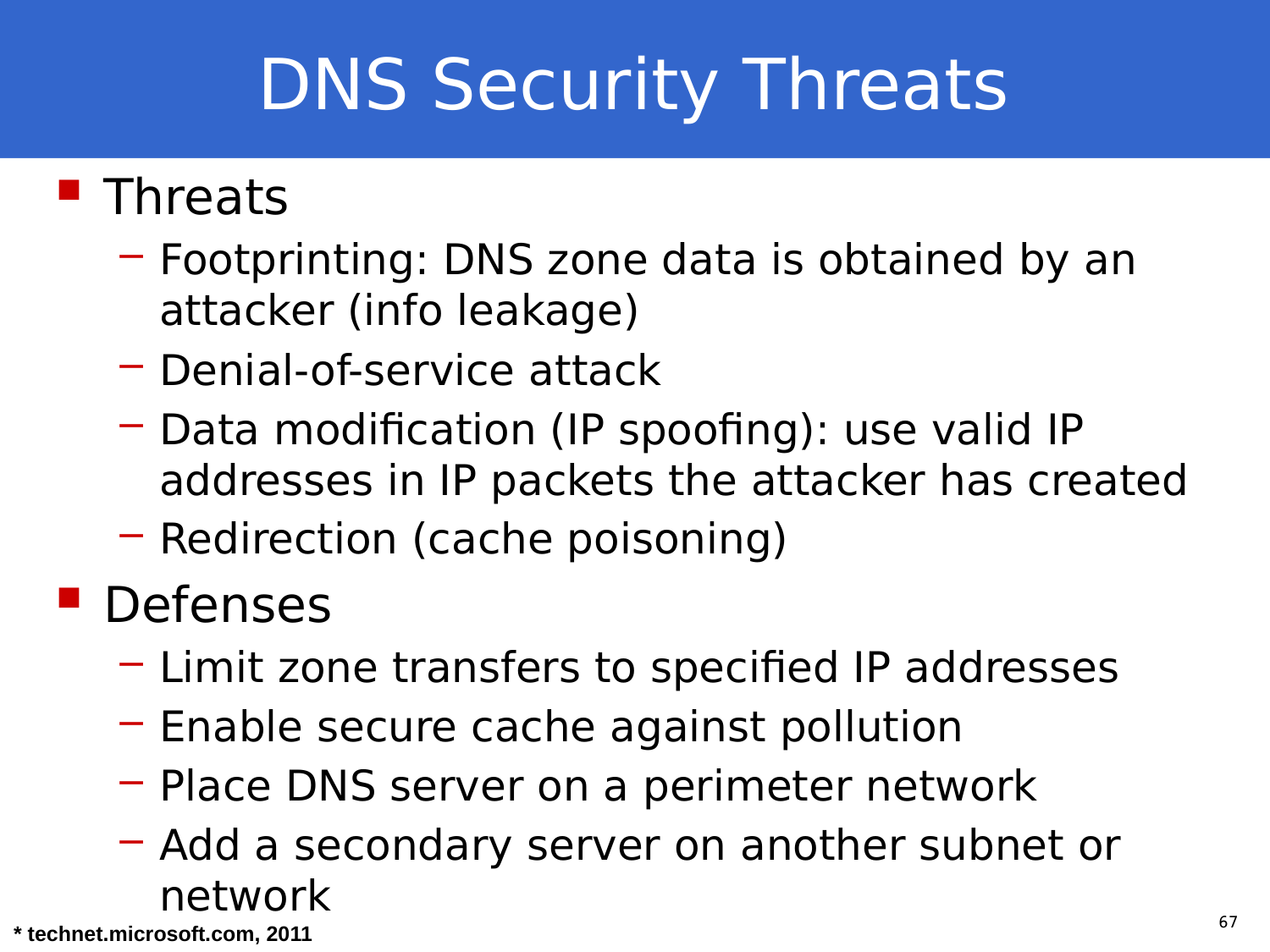

# DNS Security Threats
Threats
Footprinting: DNS zone data is obtained by an attacker (info leakage)
Denial-of-service attack
Data modification (IP spoofing): use valid IP addresses in IP packets the attacker has created
Redirection (cache poisoning)
Defenses
Limit zone transfers to specified IP addresses
Enable secure cache against pollution
Place DNS server on a perimeter network
Add a secondary server on another subnet or network
* technet.microsoft.com, 2011